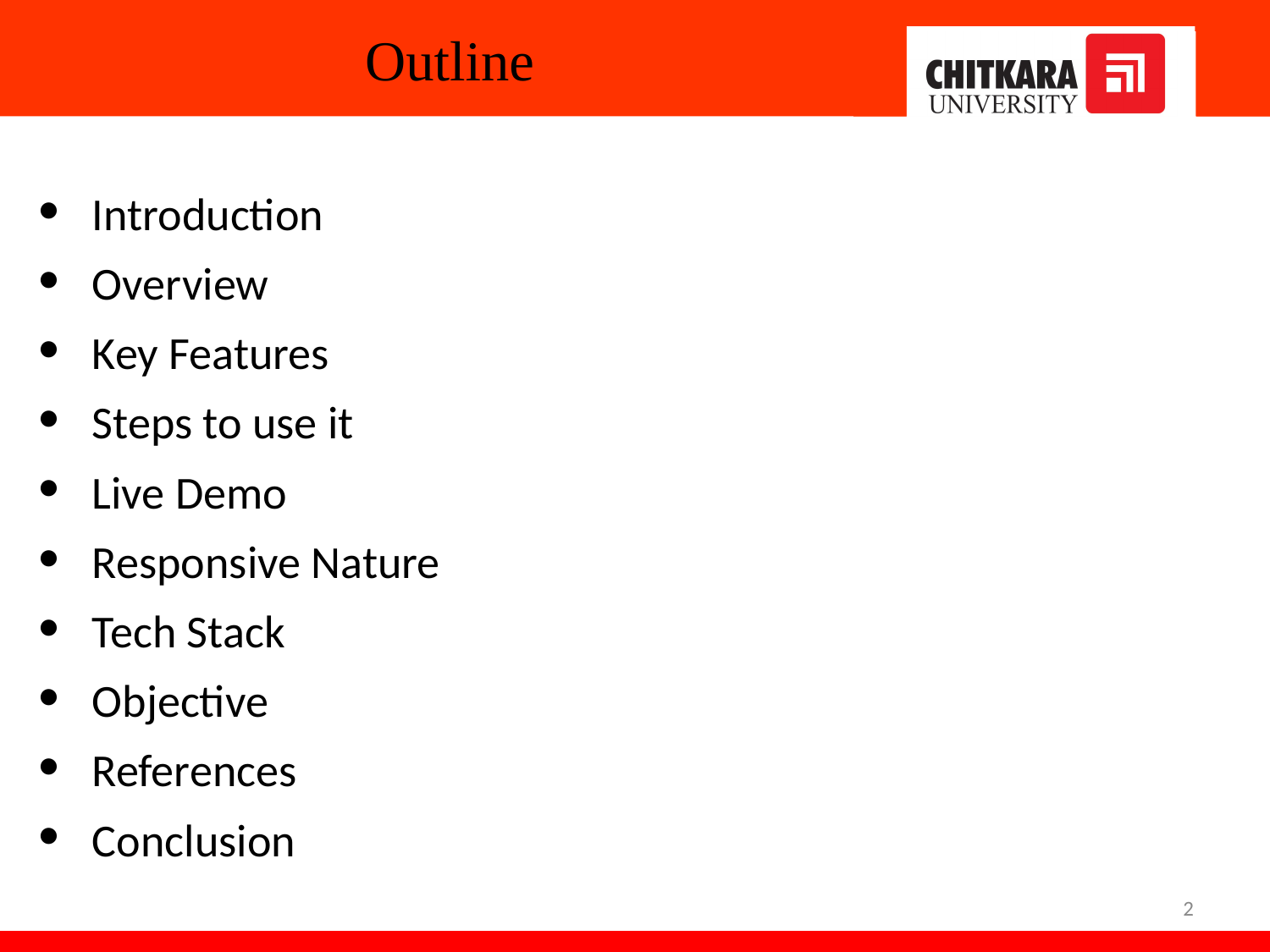

# Outline
Introduction
Overview
Key Features
Steps to use it
Live Demo
Responsive Nature
Tech Stack
Objective
References
Conclusion

2